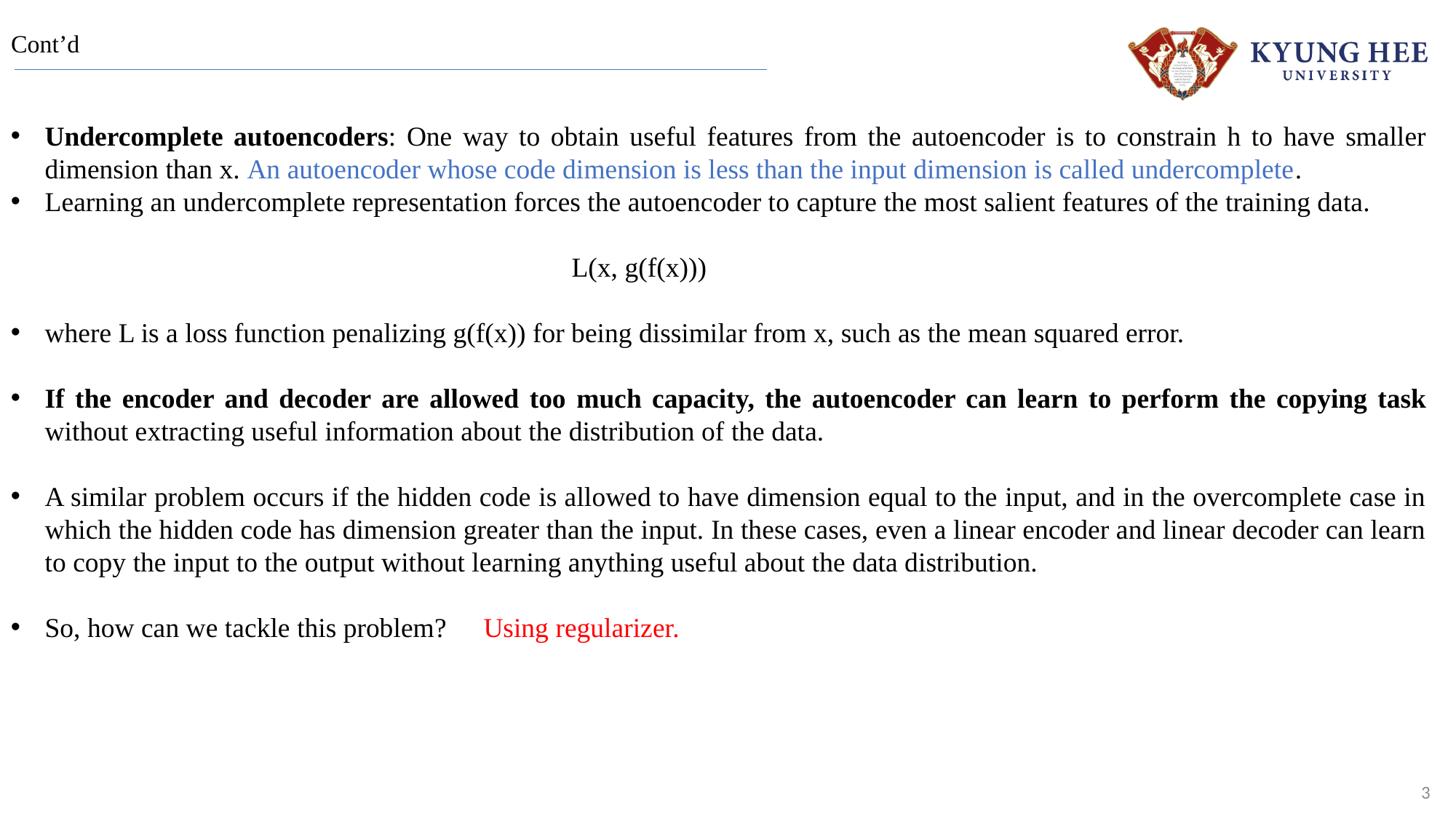

# Cont’d
Undercomplete autoencoders: One way to obtain useful features from the autoencoder is to constrain h to have smaller dimension than x. An autoencoder whose code dimension is less than the input dimension is called undercomplete.
Learning an undercomplete representation forces the autoencoder to capture the most salient features of the training data.

                  L(x, g(f(x)))

where L is a loss function penalizing g(f(x)) for being dissimilar from x, such as the mean squared error.

If the encoder and decoder are allowed too much capacity, the autoencoder can learn to perform the copying task without extracting useful information about the distribution of the data.

A similar problem occurs if the hidden code is allowed to have dimension equal to the input, and in the overcomplete case in which the hidden code has dimension greater than the input. In these cases, even a linear encoder and linear decoder can learn to copy the input to the output without learning anything useful about the data distribution.

So, how can we tackle this problem?
Using regularizer.

3